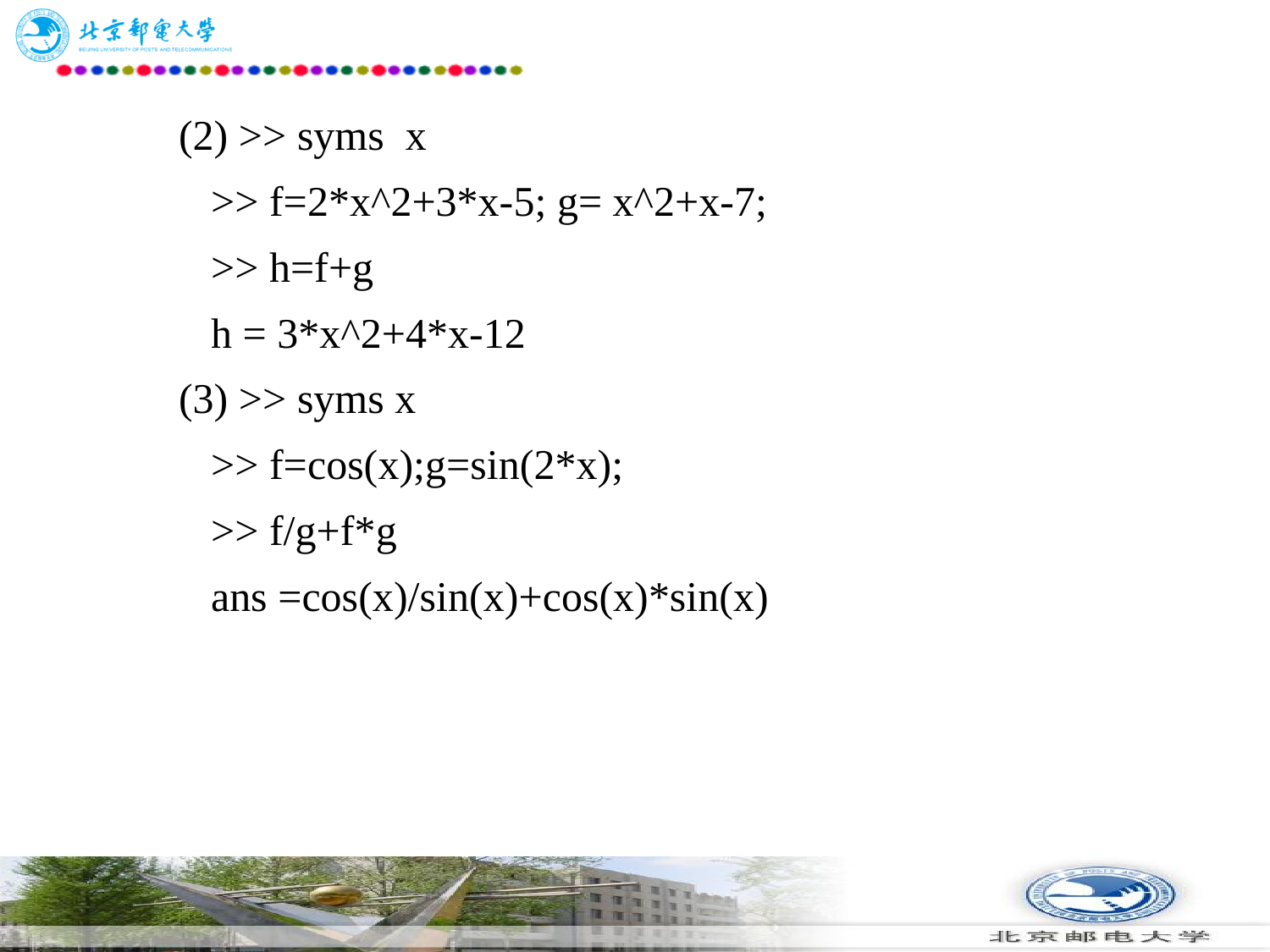

# (2) >> syms  x 　　	>> f=2*x^2+3*x-5; g= x^2+x-7; 　　	>> h=f+g 　　	h = 3*x^2+4*x-12 　　(3) >> syms x 　　	>> f=cos(x);g=sin(2*x); 　　	>> f/g+f*g 　　	ans =cos(x)/sin(x)+cos(x)*sin(x)